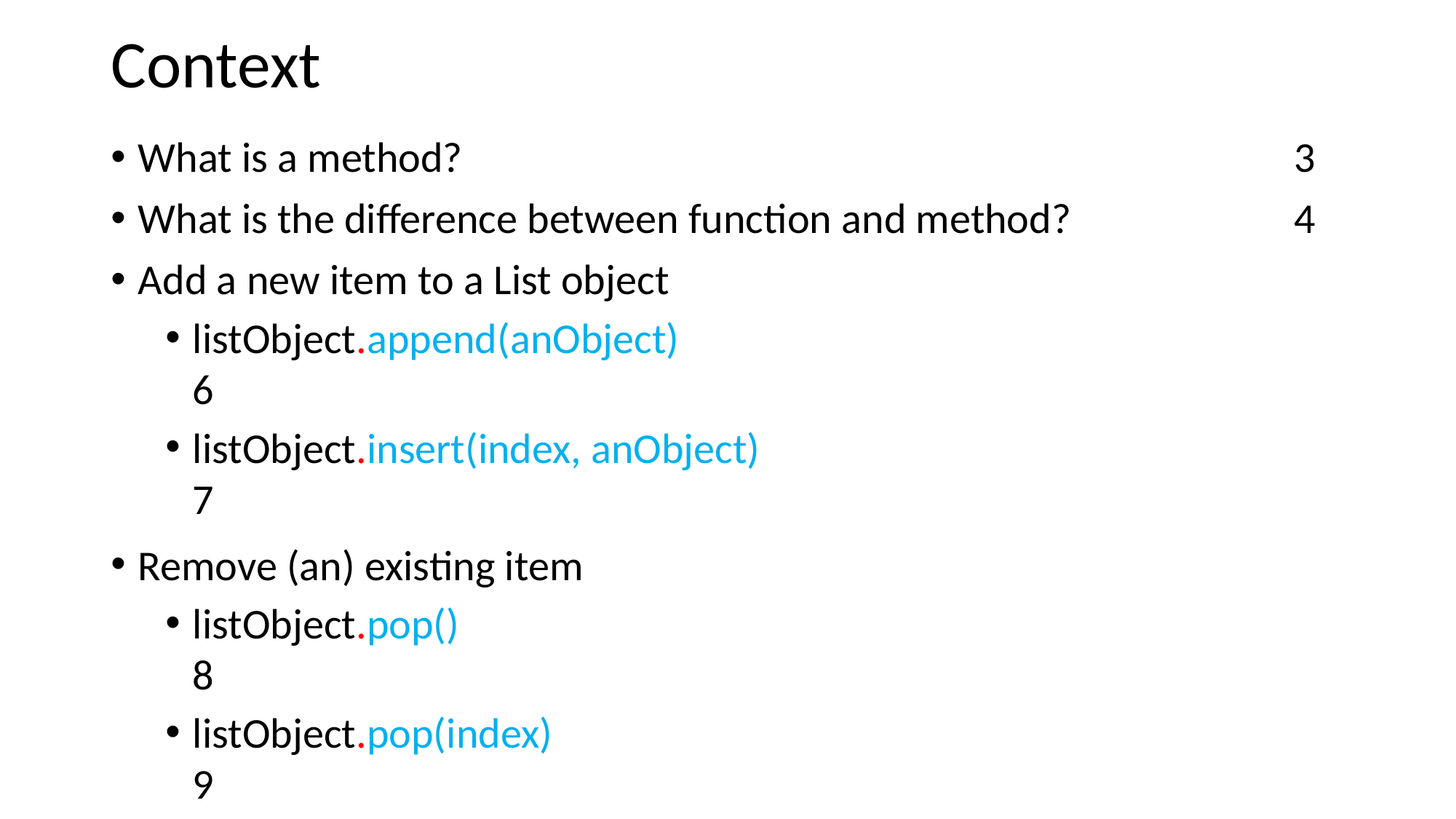

# Context
What is a method? 	 3
What is the difference between function and method? 	 4
Add a new item to a List object
listObject.append(anObject) 	 6
listObject.insert(index, anObject) 	 7
Remove (an) existing item
listObject.pop() 	 8
listObject.pop(index) 	 9
listObject.remove(anObject) 	 10
del listObject[index:index] 	 11
listObject.clear() 	 12